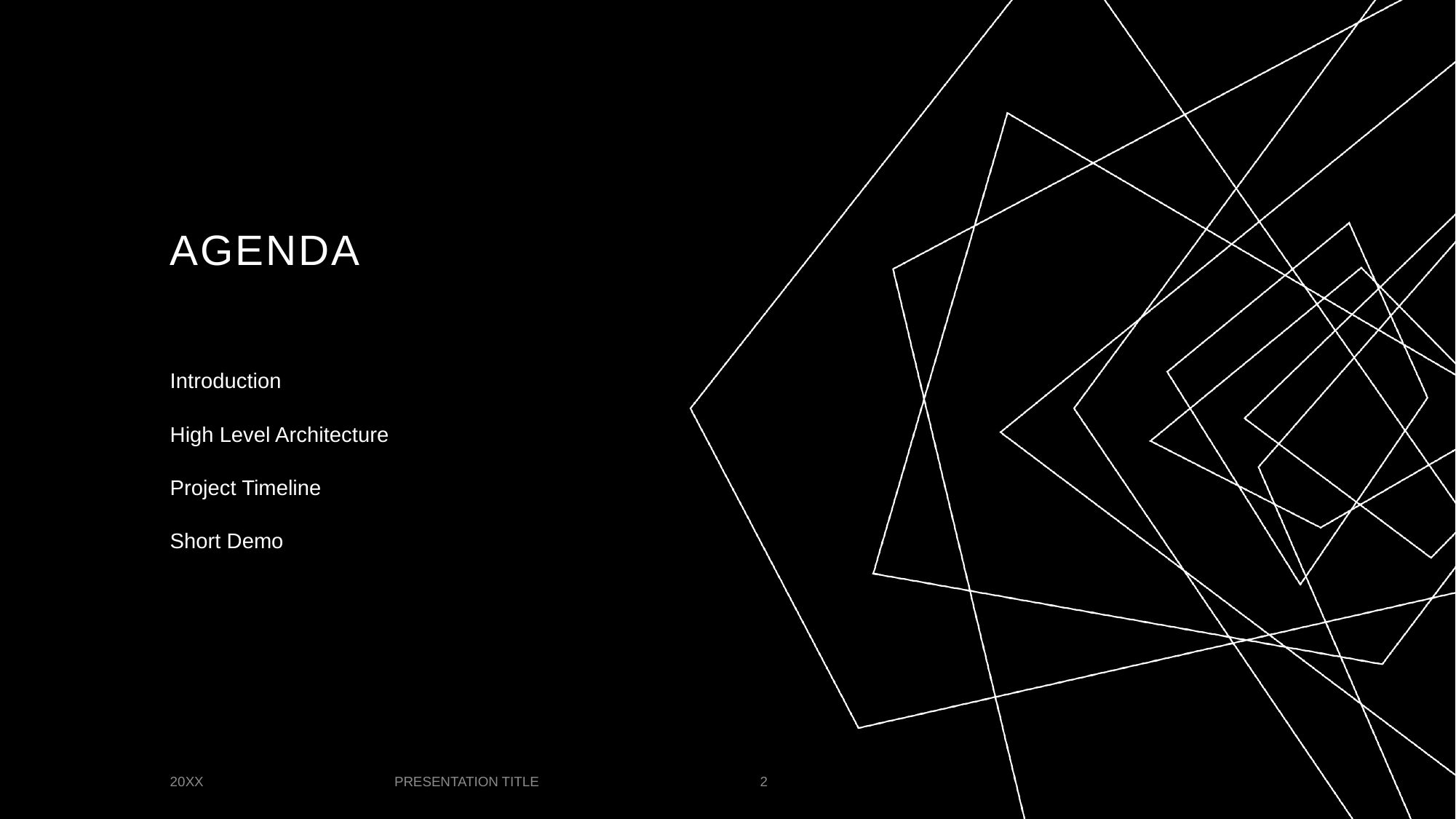

# AGENDA
Introduction
High Level Architecture
Project Timeline
Short Demo
PRESENTATION TITLE
20XX
2